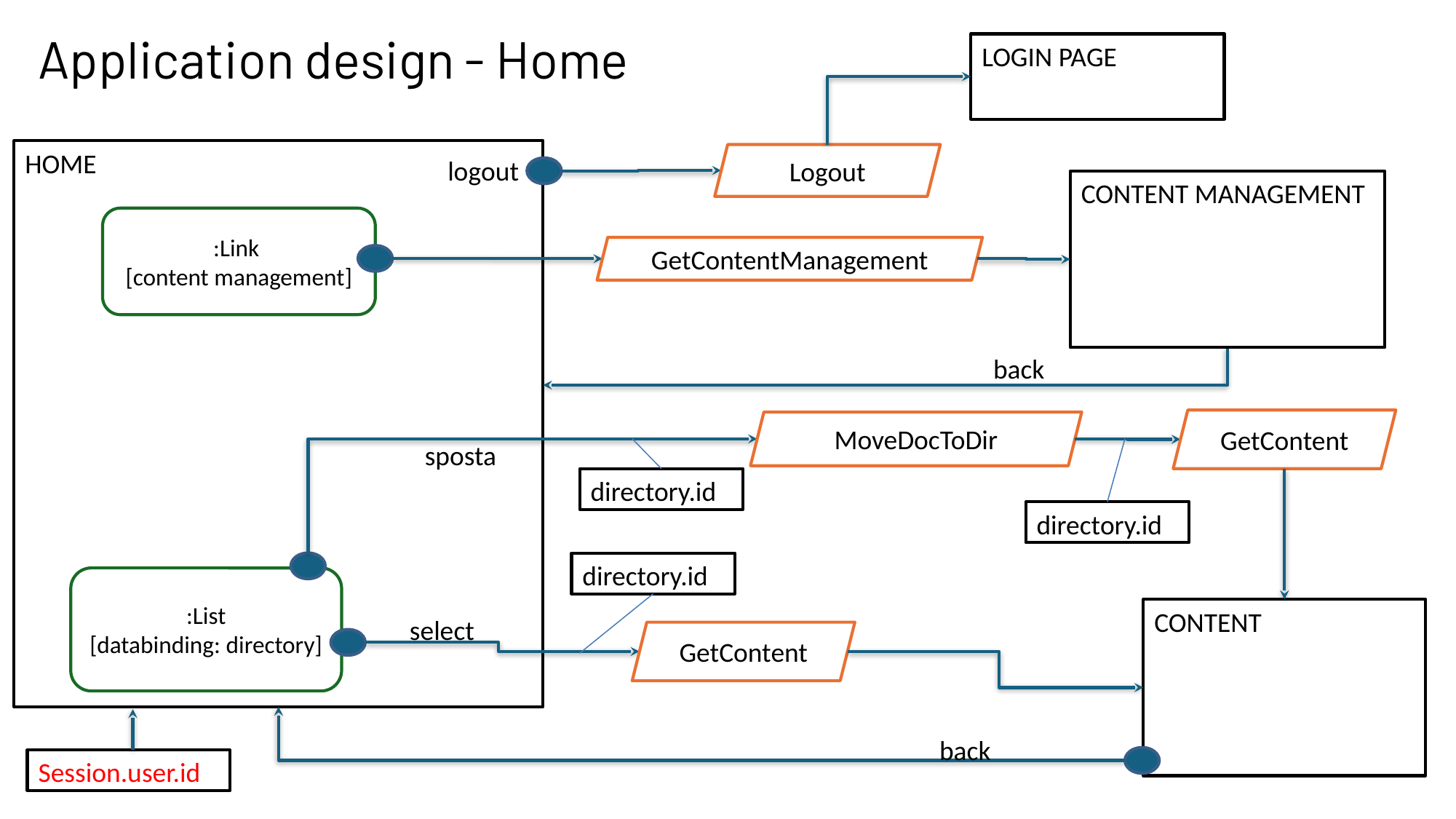

# Application design - Home
LOGIN PAGE
HOME
Logout
logout

CONTENT MANAGEMENT
:Link
[content management]
GetContentManagement

back
GetContent
MoveDocToDir
sposta
directory.id
directory.id

directory.id
:List
[databinding: directory]
CONTENT
select
GetContent

back

Session.user.id